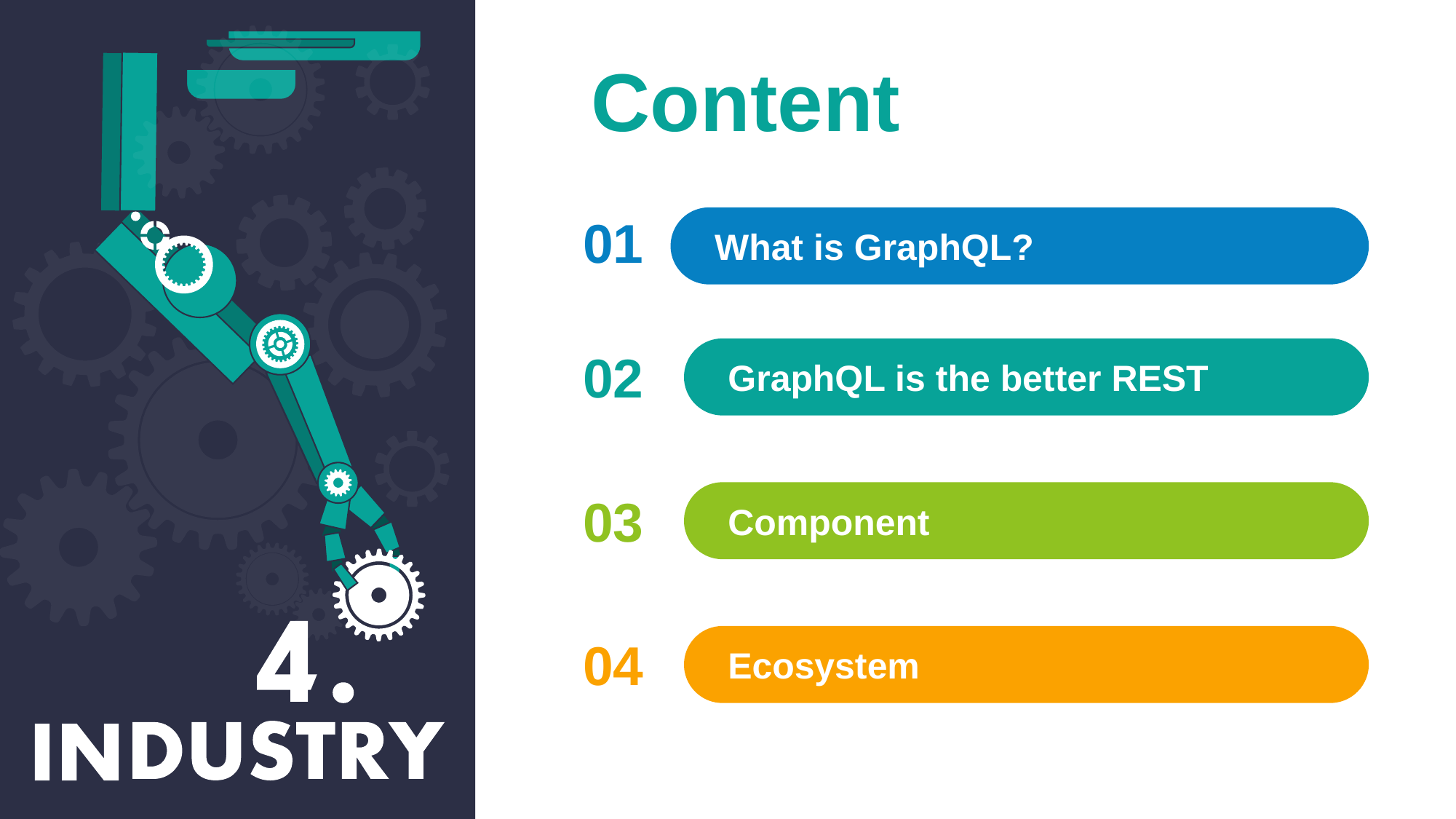

Content
01
What is GraphQL?
02
GraphQL is the better REST
03
Component
04
Ecosystem